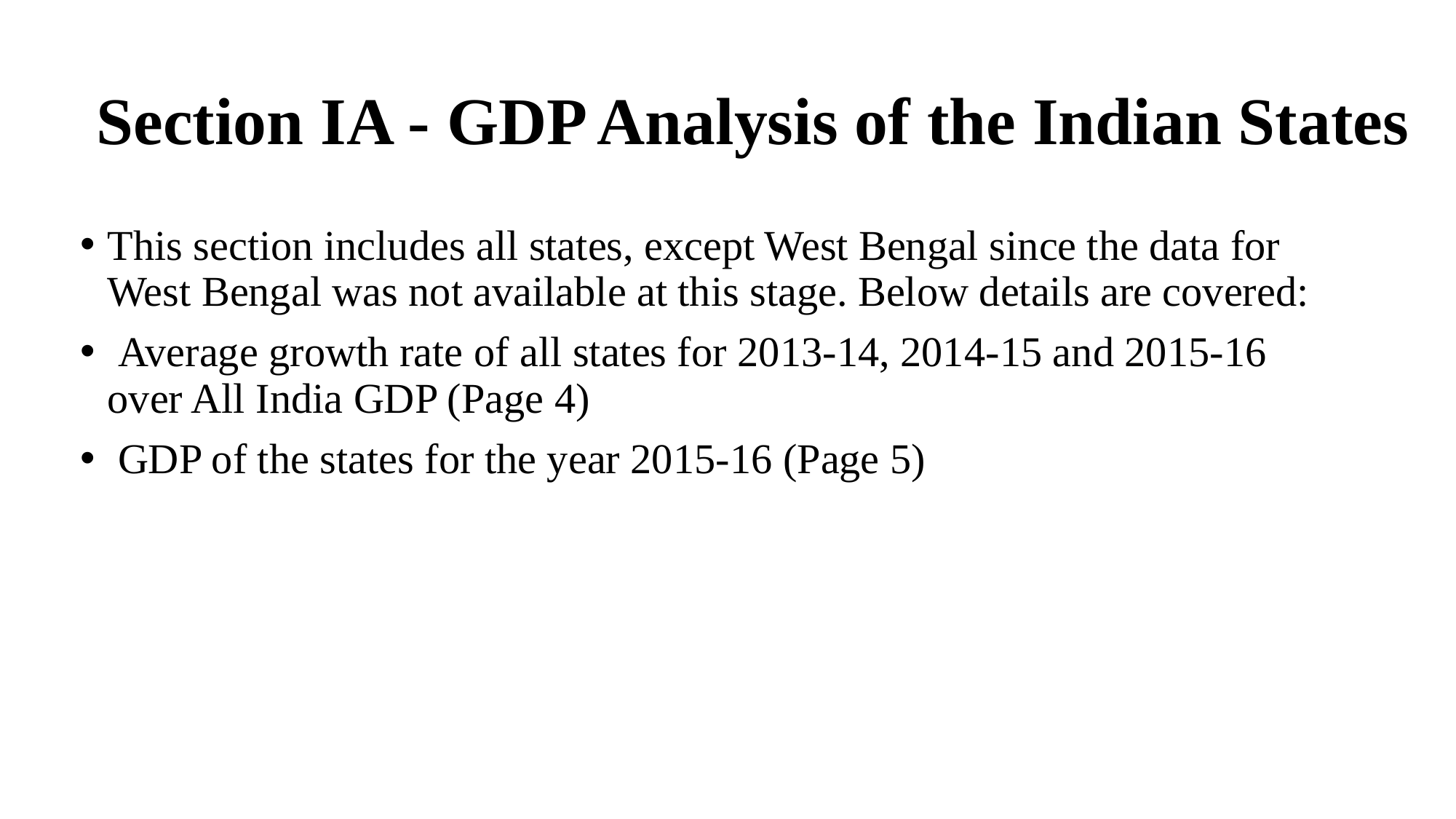

# Section IA - GDP Analysis of the Indian States
This section includes all states, except West Bengal since the data for West Bengal was not available at this stage. Below details are covered:
 Average growth rate of all states for 2013-14, 2014-15 and 2015-16 over All India GDP (Page 4)
 GDP of the states for the year 2015-16 (Page 5)